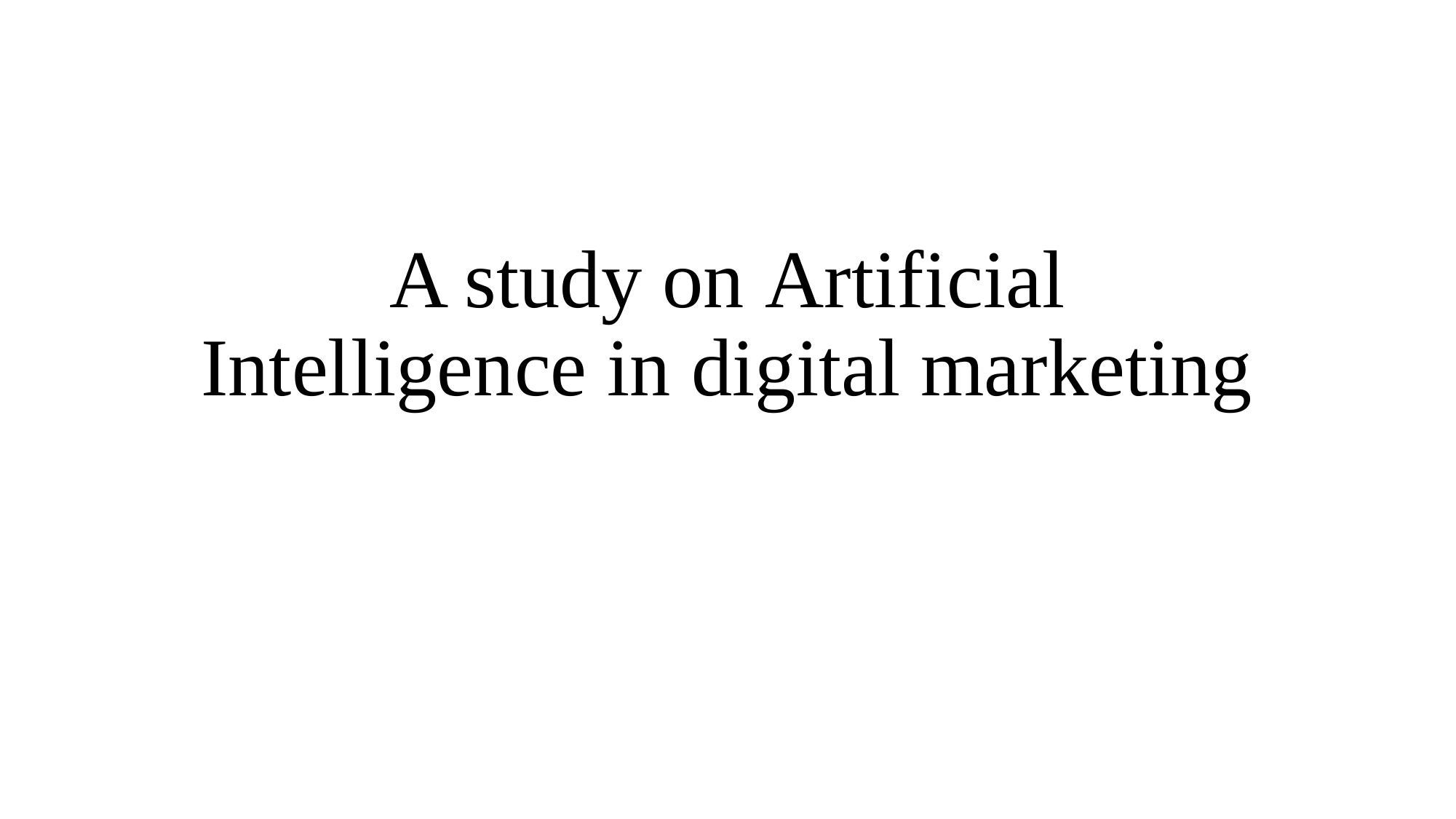

# A study on Artificial Intelligence in digital marketing